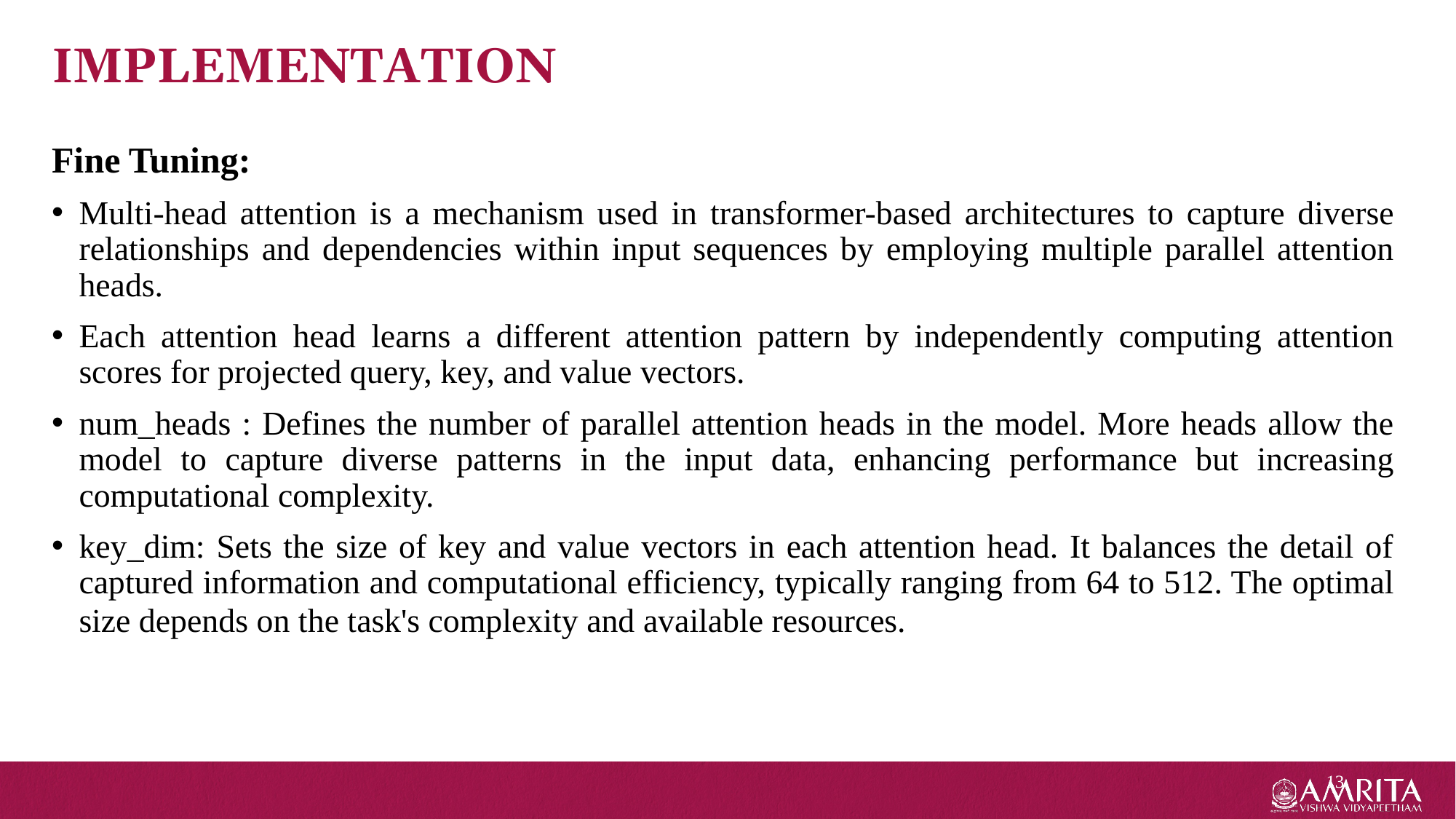

# IMPLEMENTATION
Fine Tuning:
Multi-head attention is a mechanism used in transformer-based architectures to capture diverse relationships and dependencies within input sequences by employing multiple parallel attention heads.​
Each attention head learns a different attention pattern by independently computing attention scores for projected query, key, and value vectors. ​
num_heads : Defines the number of parallel attention heads in the model. More heads allow the model to capture diverse patterns in the input data, enhancing performance but increasing computational complexity.​
key_dim: Sets the size of key and value vectors in each attention head. It balances the detail of captured information and computational efficiency, typically ranging from 64 to 512. The optimal size depends on the task's complexity and available resources.​

13